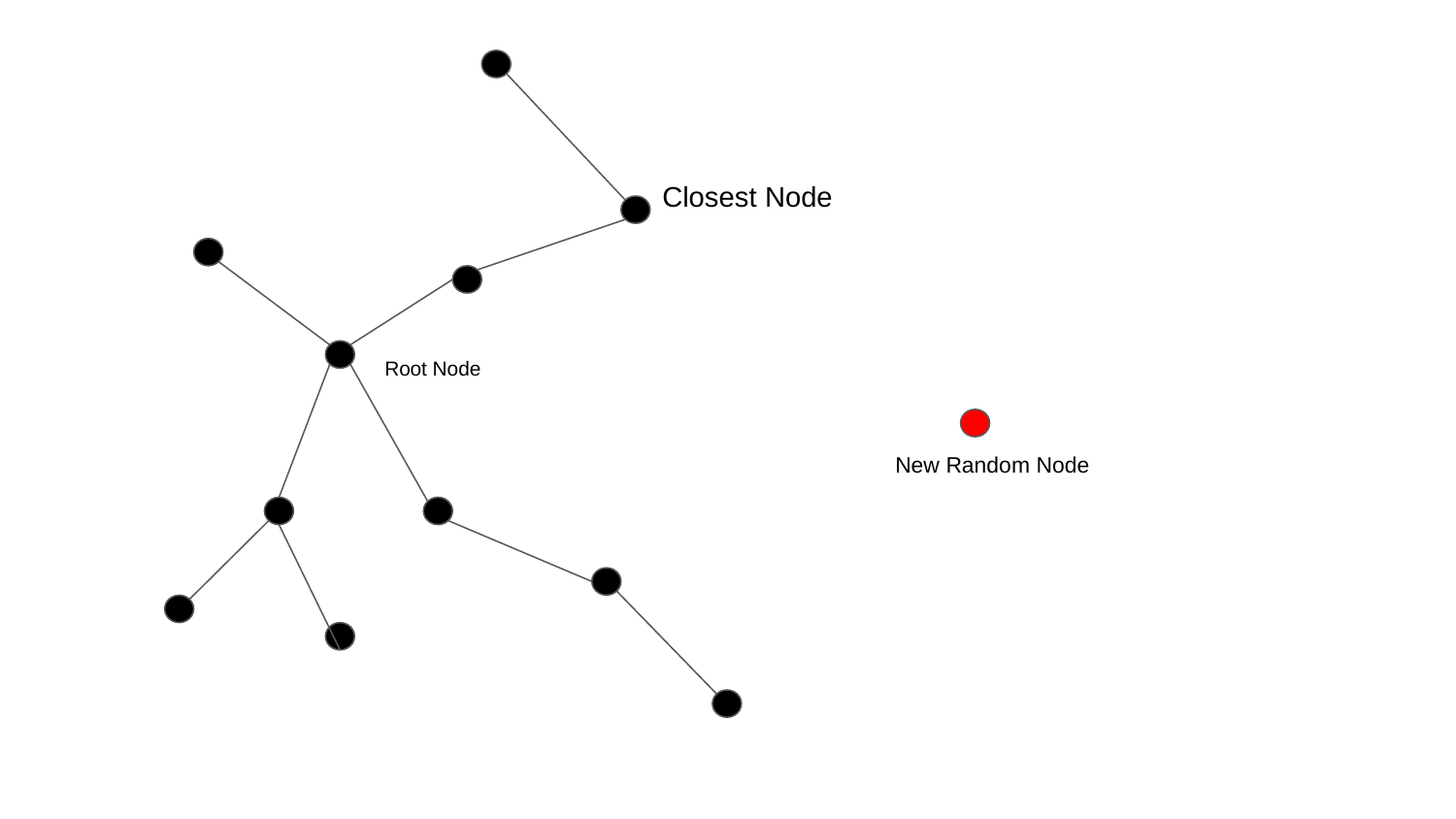

Closest Node
Root Node

New Random Node